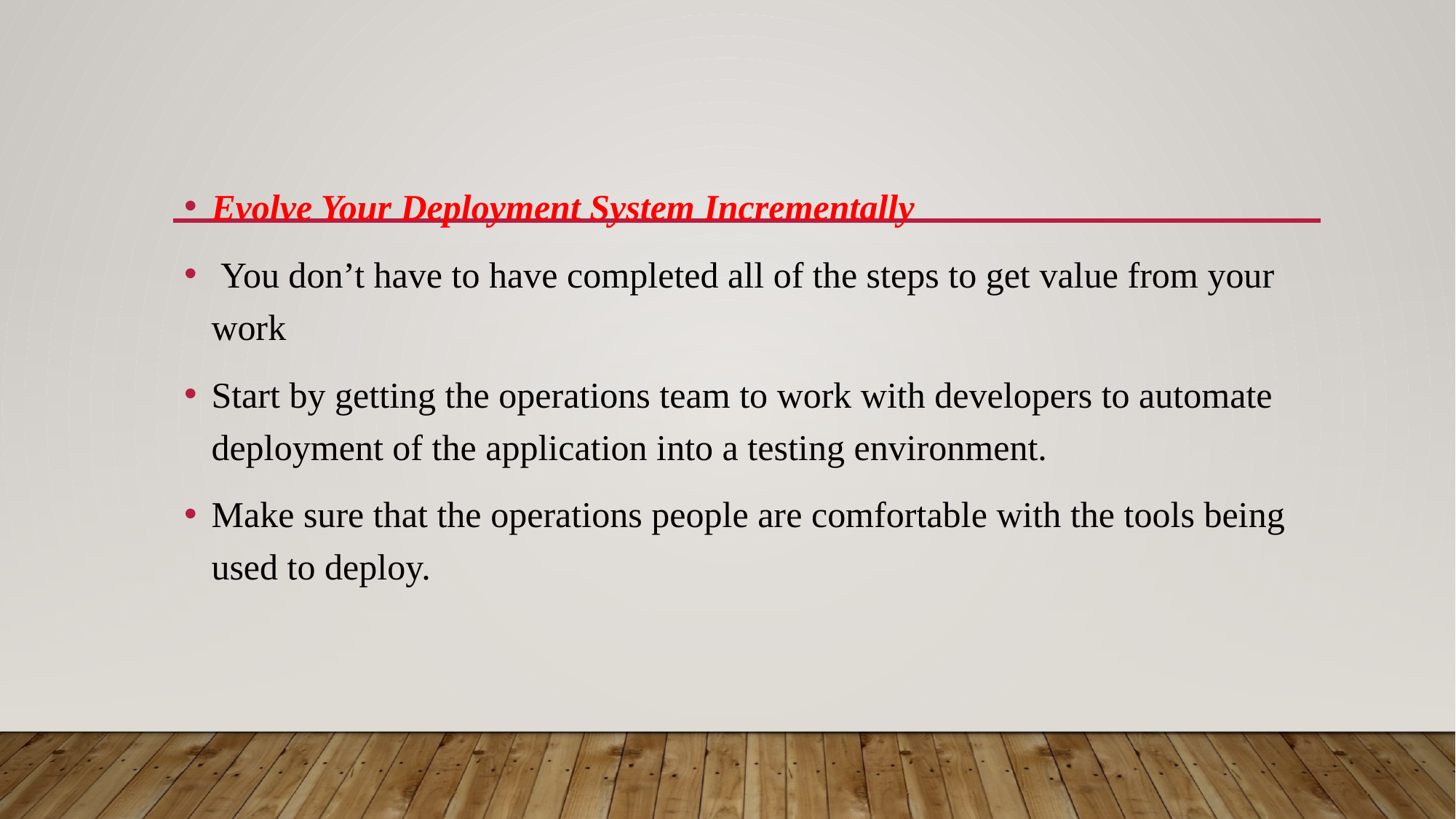

#
Evolve Your Deployment System Incrementally
 You don’t have to have completed all of the steps to get value from your work
Start by getting the operations team to work with developers to automate deployment of the application into a testing environment.
Make sure that the operations people are comfortable with the tools being used to deploy.